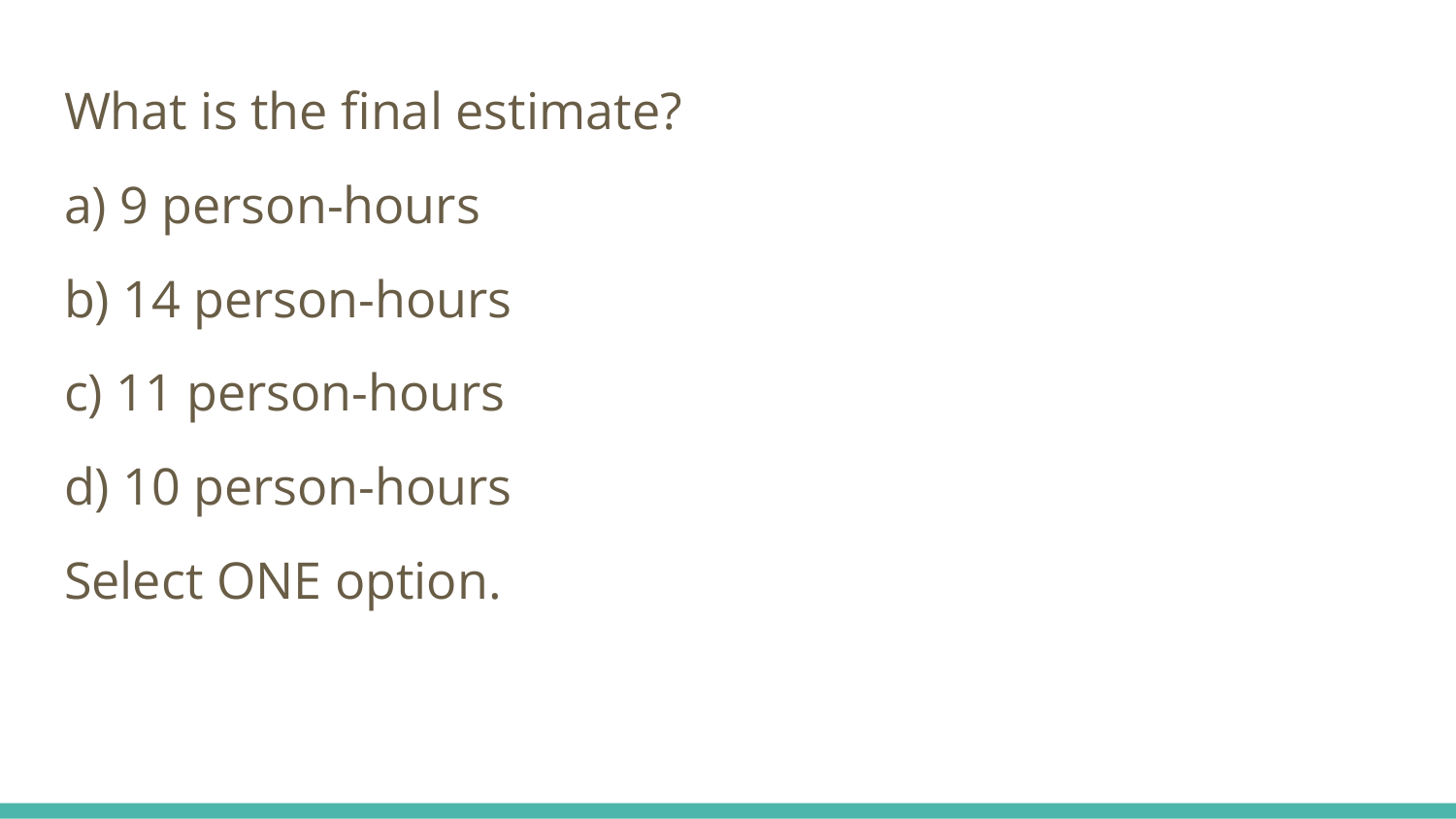

What is the final estimate?
a) 9 person-hours
b) 14 person-hours
c) 11 person-hours
d) 10 person-hours
Select ONE option.